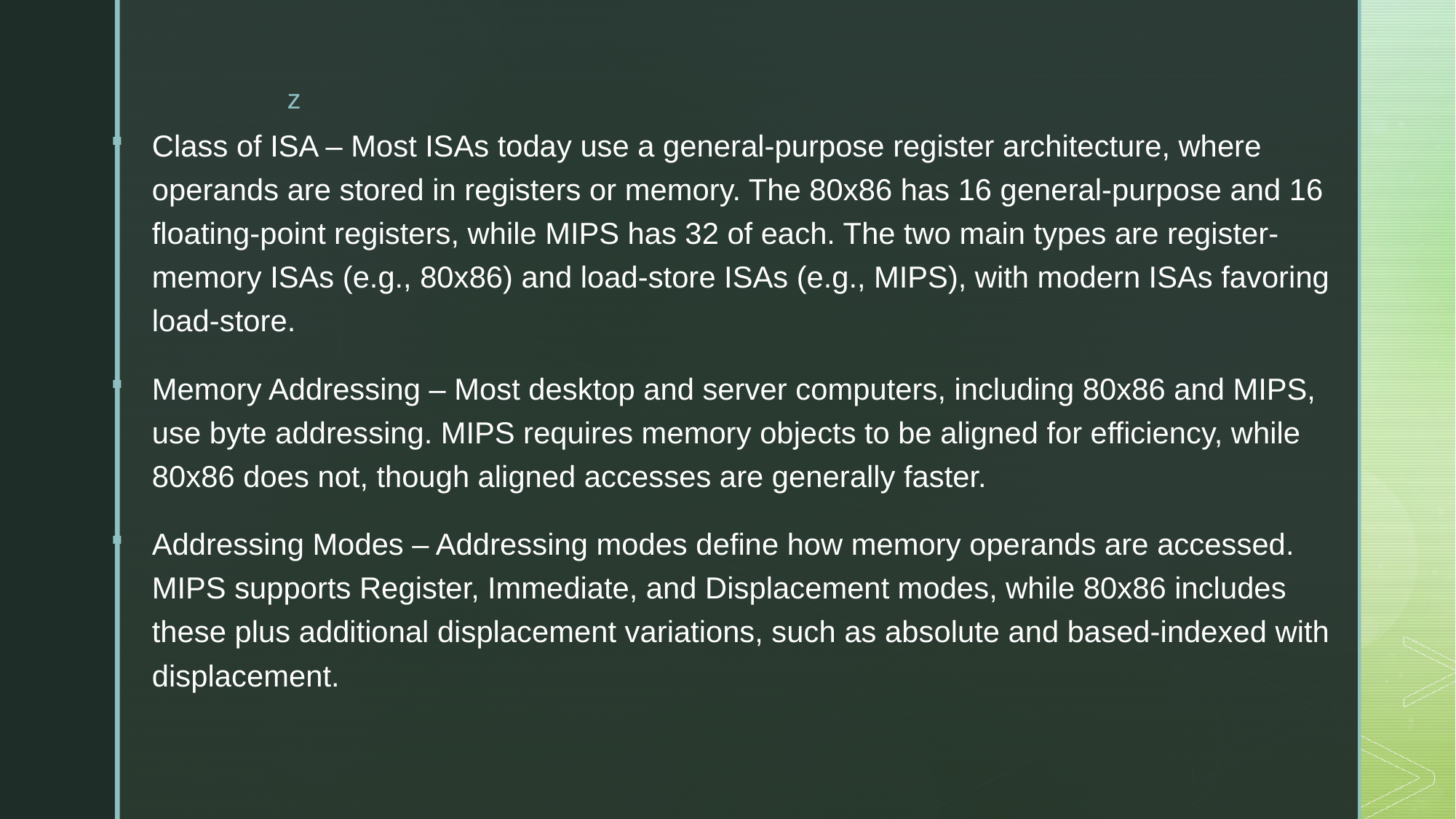

Class of ISA – Most ISAs today use a general-purpose register architecture, where operands are stored in registers or memory. The 80x86 has 16 general-purpose and 16 floating-point registers, while MIPS has 32 of each. The two main types are register-memory ISAs (e.g., 80x86) and load-store ISAs (e.g., MIPS), with modern ISAs favoring load-store.
Memory Addressing – Most desktop and server computers, including 80x86 and MIPS, use byte addressing. MIPS requires memory objects to be aligned for efficiency, while 80x86 does not, though aligned accesses are generally faster.
Addressing Modes – Addressing modes define how memory operands are accessed. MIPS supports Register, Immediate, and Displacement modes, while 80x86 includes these plus additional displacement variations, such as absolute and based-indexed with displacement.